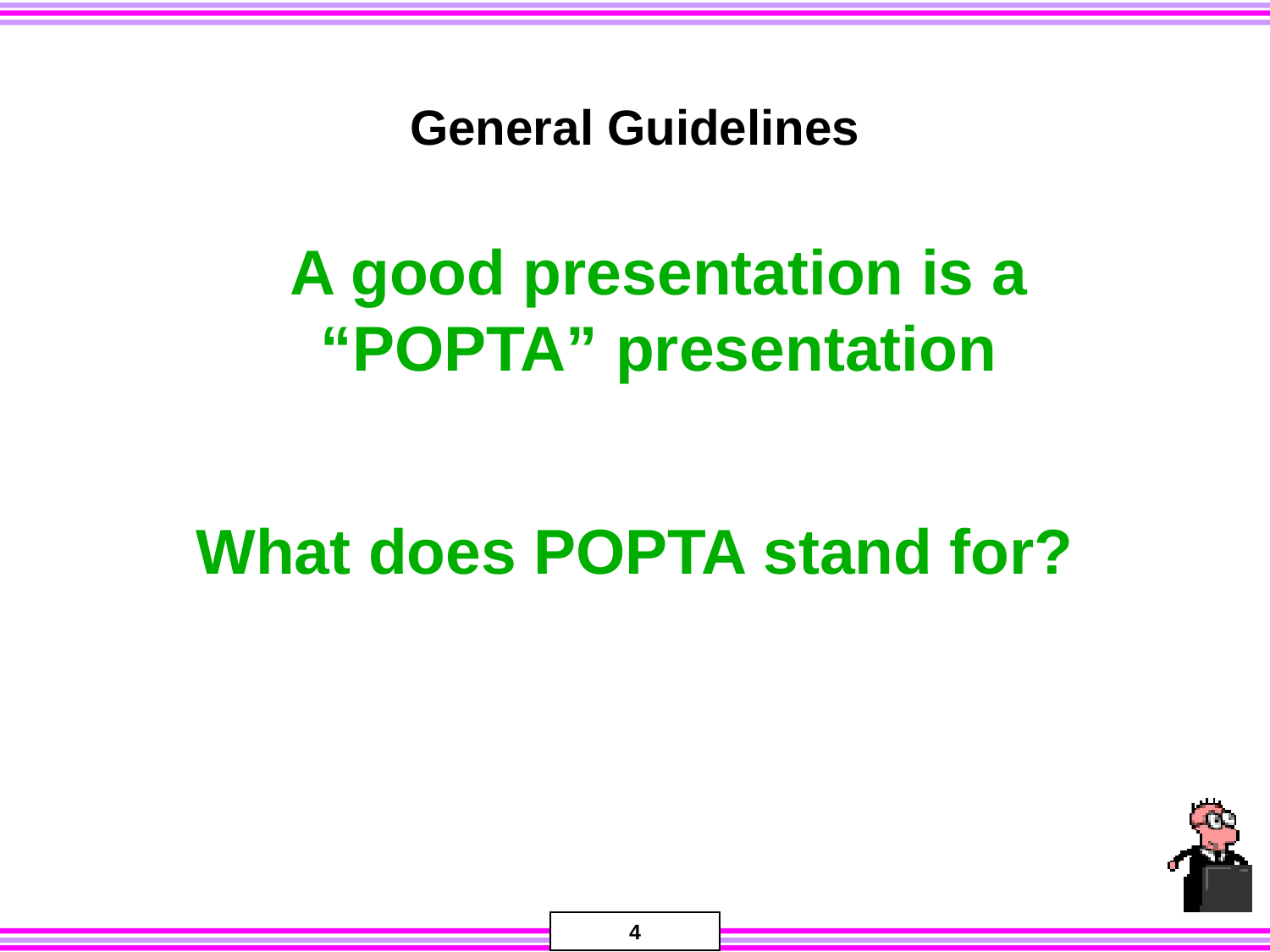

# General Guidelines
	A good presentation is a “POPTA” presentation

What does POPTA stand for?